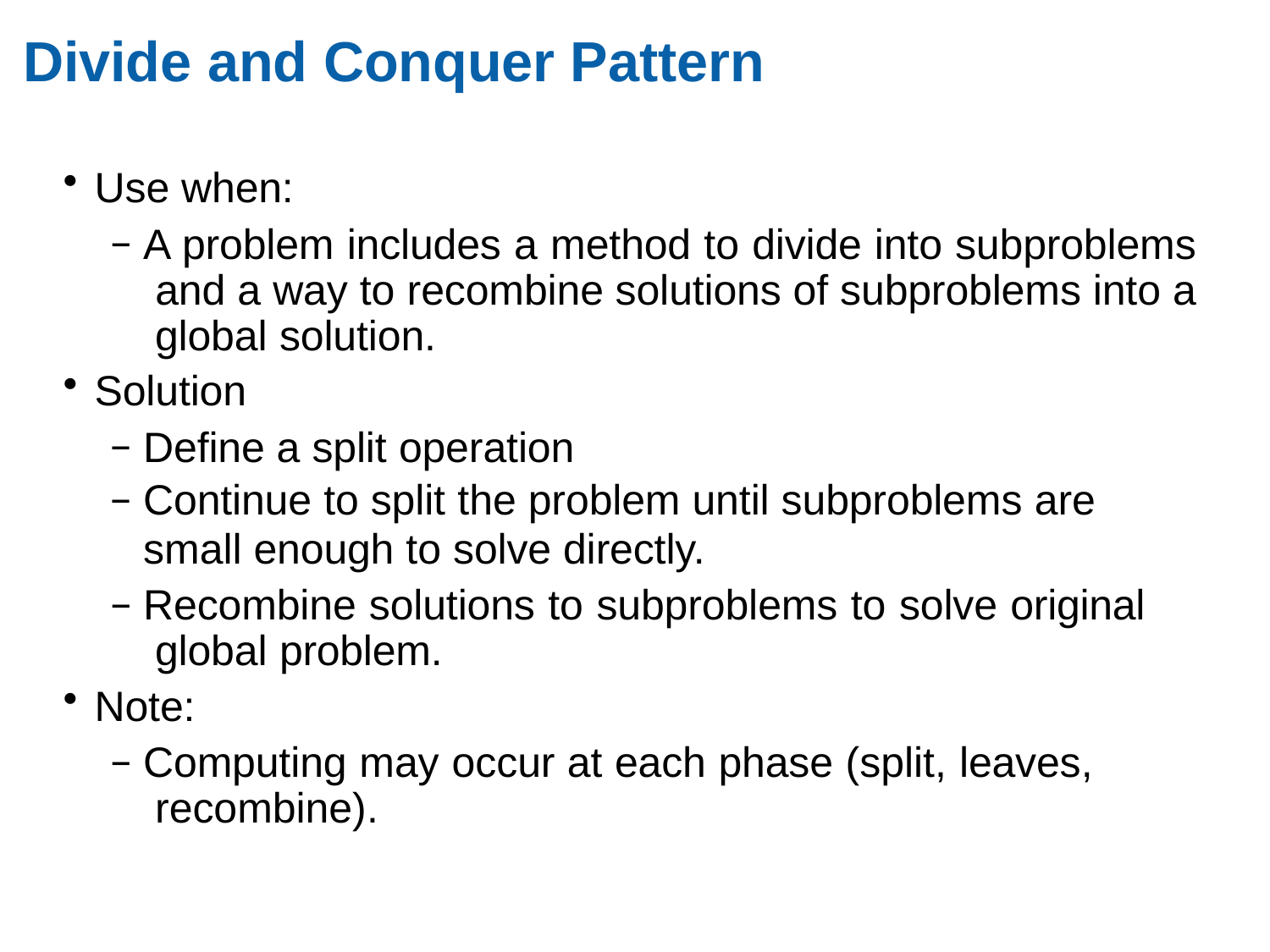

# Divide and Conquer Pattern
Use when:
A problem includes a method to divide into subproblems  and a way to recombine solutions of subproblems into a  global solution.
Solution
Define a split operation
Continue to split the problem until subproblems are
small enough to solve directly.
Recombine solutions to subproblems to solve original  global problem.
Note:
Computing may occur at each phase (split, leaves,  recombine).